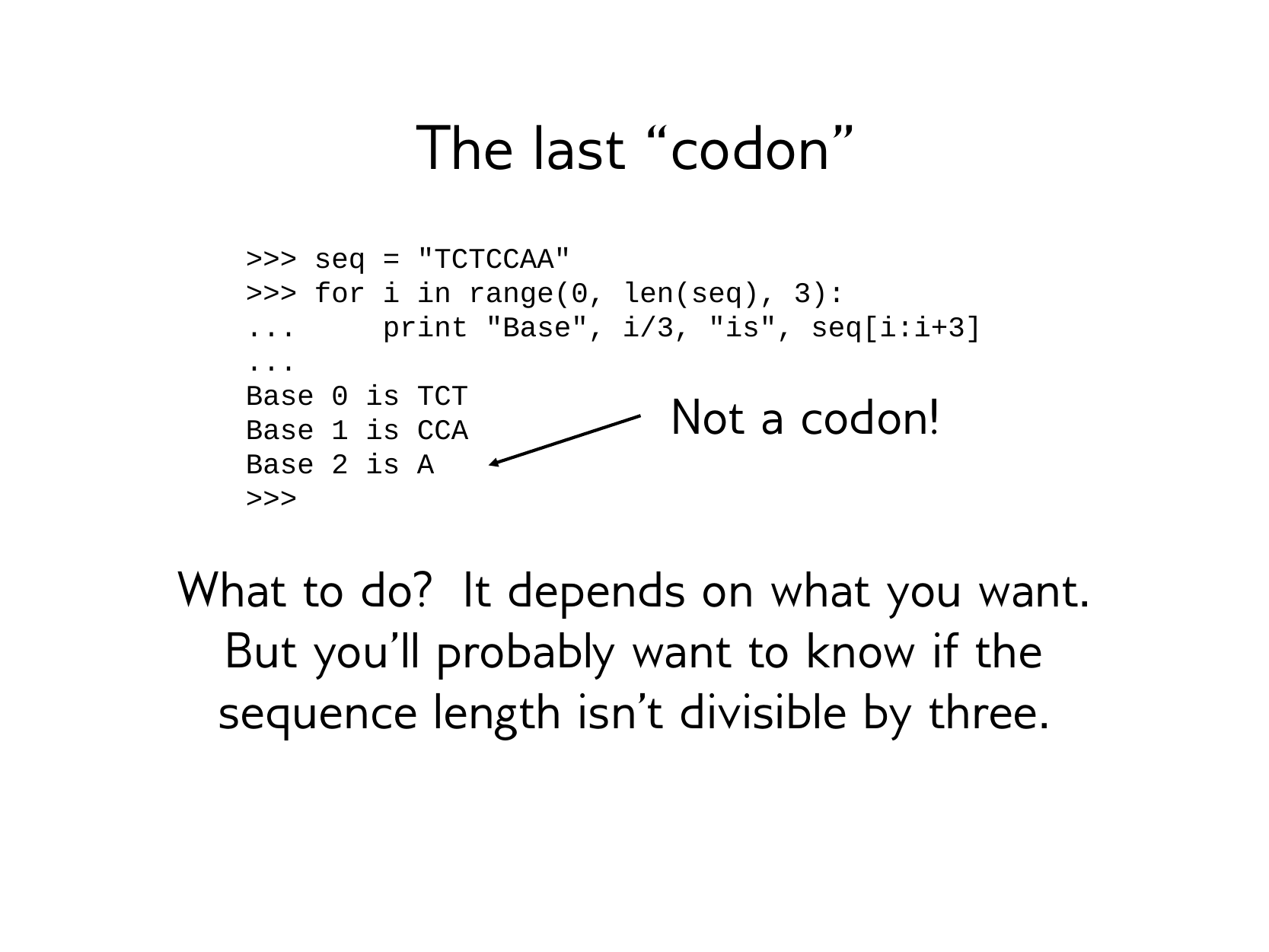

# The last “codon”
>>> seq = "TCTCCAA"
>>> for i in range(0, len(seq), 3):
...     print "Base", i/3, "is", seq[i:i+3]
...
Base 0 is TCT
Base 1 is CCA
Base 2 is A
>>>

Not a codon!
What to do?  It depends on what you want.
But you’ll probably want to know if the
sequence length isn’t divisible by three.